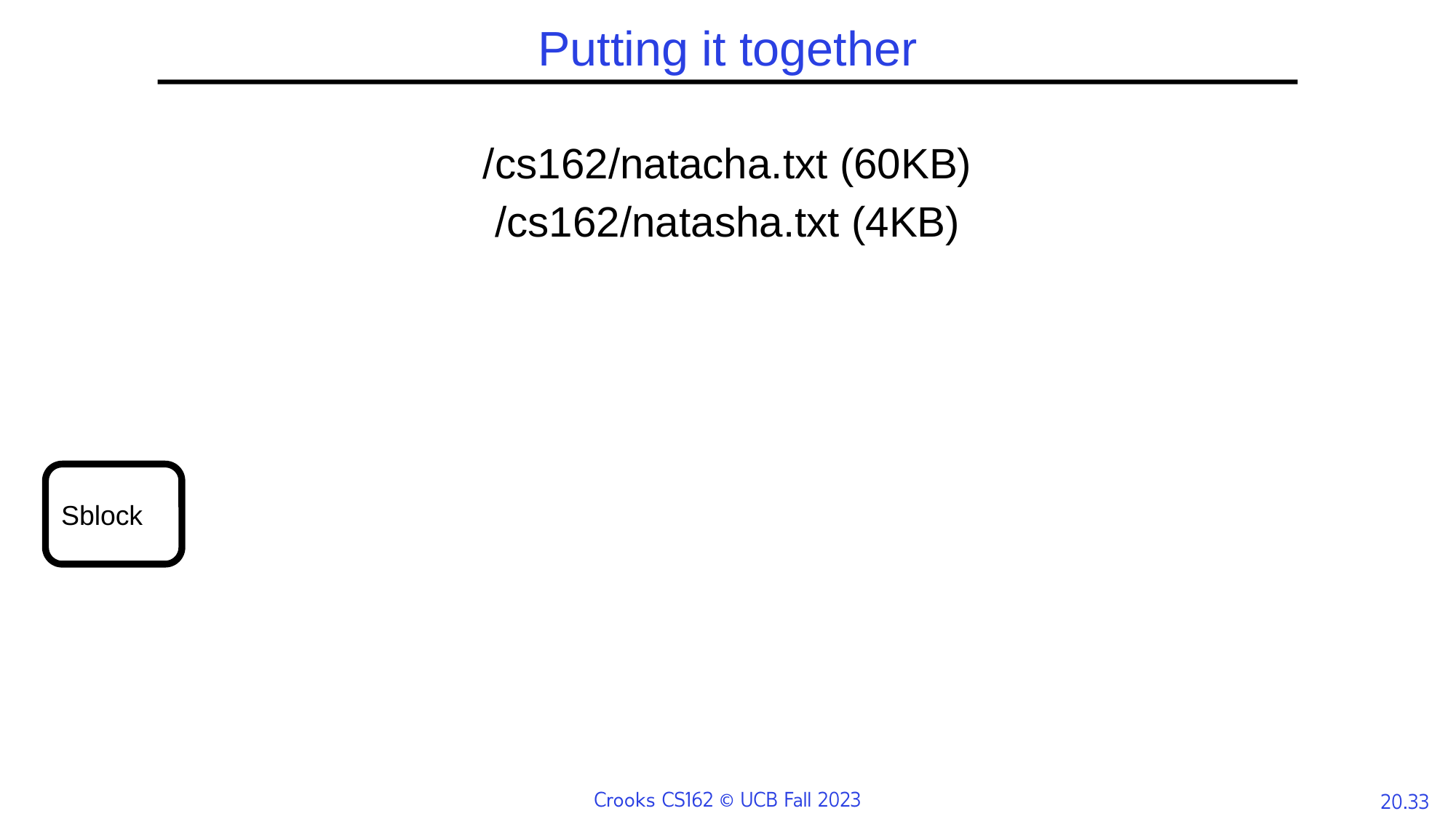

# Putting it together
/cs162/natacha.txt (60KB)
/cs162/natasha.txt (4KB)
Sblock